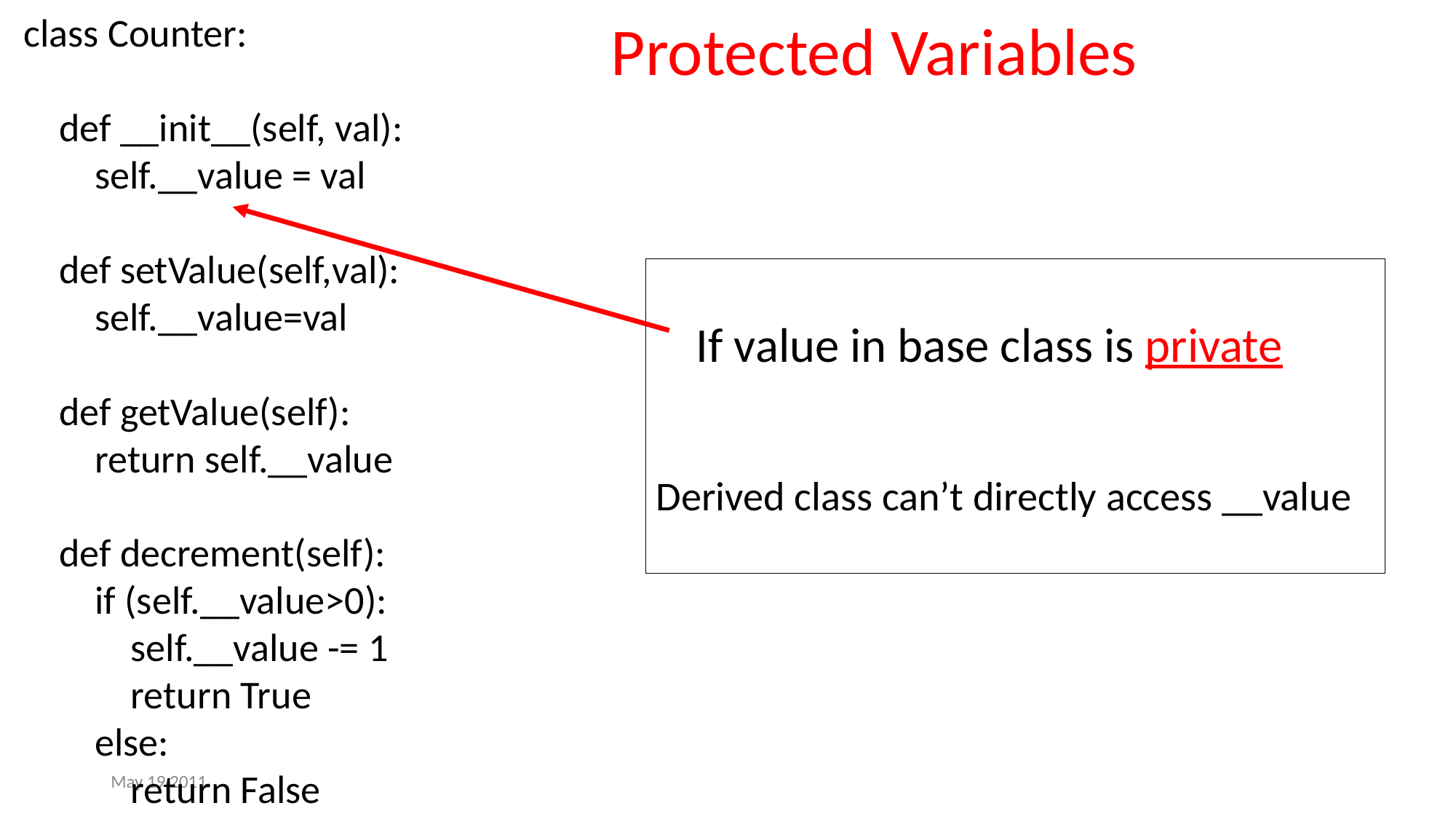

Protected Variables
class Counter:

    def __init__(self, val):
        self.__value = val

    def setValue(self,val):
        self.__value=val

    def getValue(self):
        return self.__value

    def decrement(self):
        if (self.__value>0):
            self.__value -= 1
            return True
        else:
            return False

    If value in base class is private

Derived class can’t directly access __value

May 19 2011